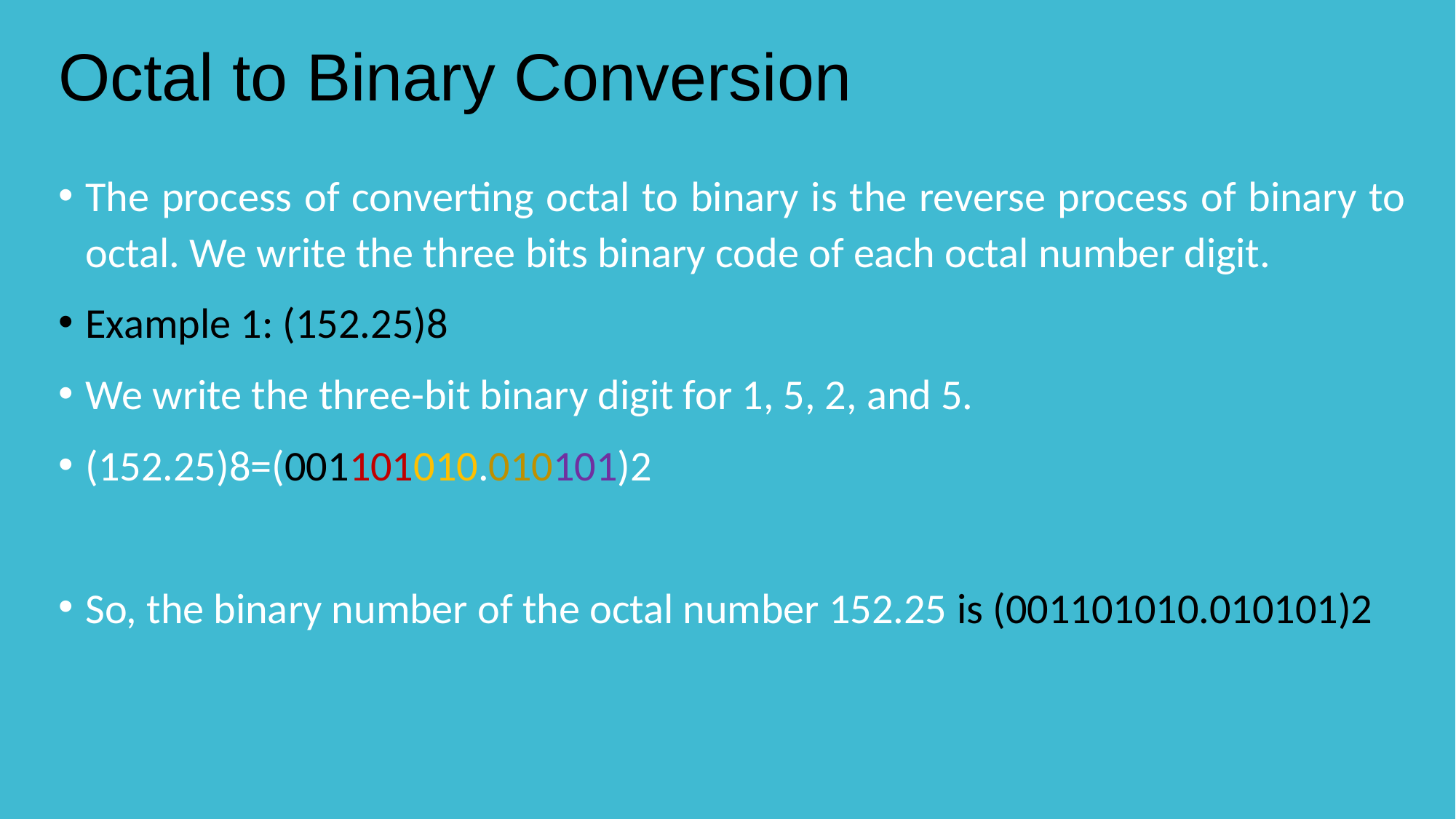

# Octal to Binary Conversion
The process of converting octal to binary is the reverse process of binary to octal. We write the three bits binary code of each octal number digit.
Example 1: (152.25)8
We write the three-bit binary digit for 1, 5, 2, and 5.
(152.25)8=(001101010.010101)2

So, the binary number of the octal number 152.25 is (001101010.010101)2